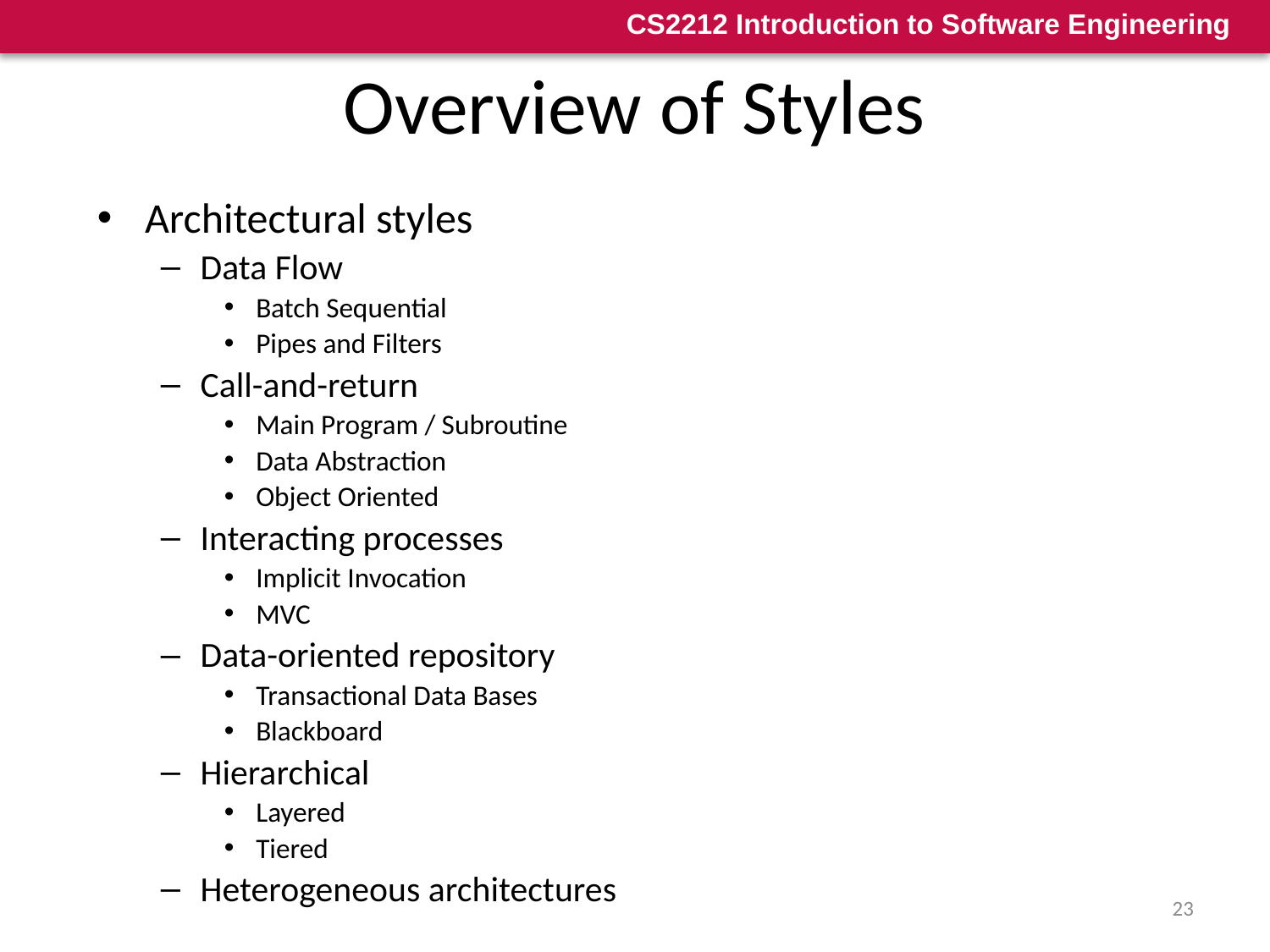

# Overview of Styles
Architectural styles
Data Flow
Batch Sequential
Pipes and Filters
Call-and-return
Main Program / Subroutine
Data Abstraction
Object Oriented
Interacting processes
Implicit Invocation
MVC
Data-oriented repository
Transactional Data Bases
Blackboard
Hierarchical
Layered
Tiered
Heterogeneous architectures
23